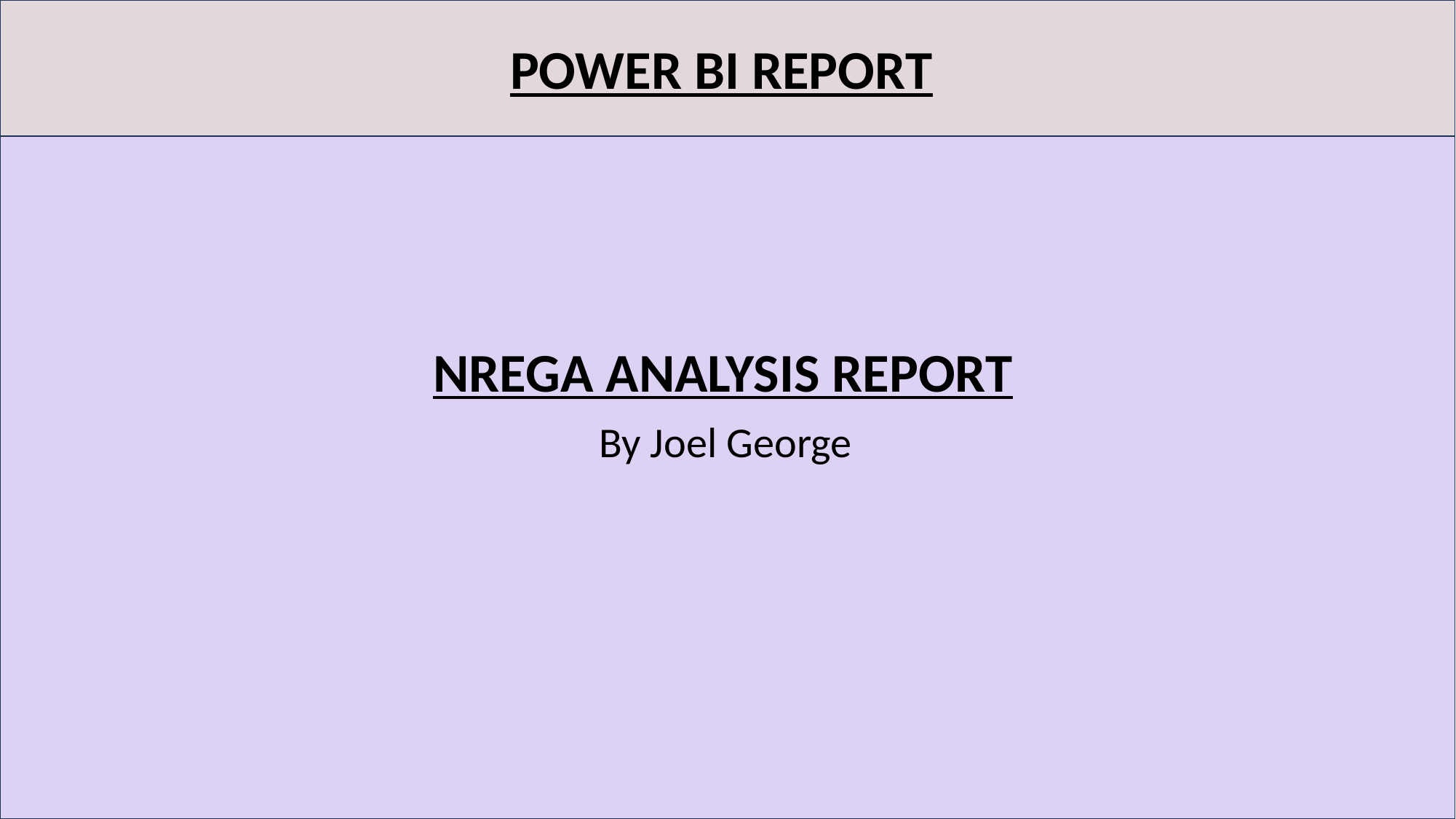

POWER BI REPORT

NREGA ANALYSIS REPORT
By Joel George